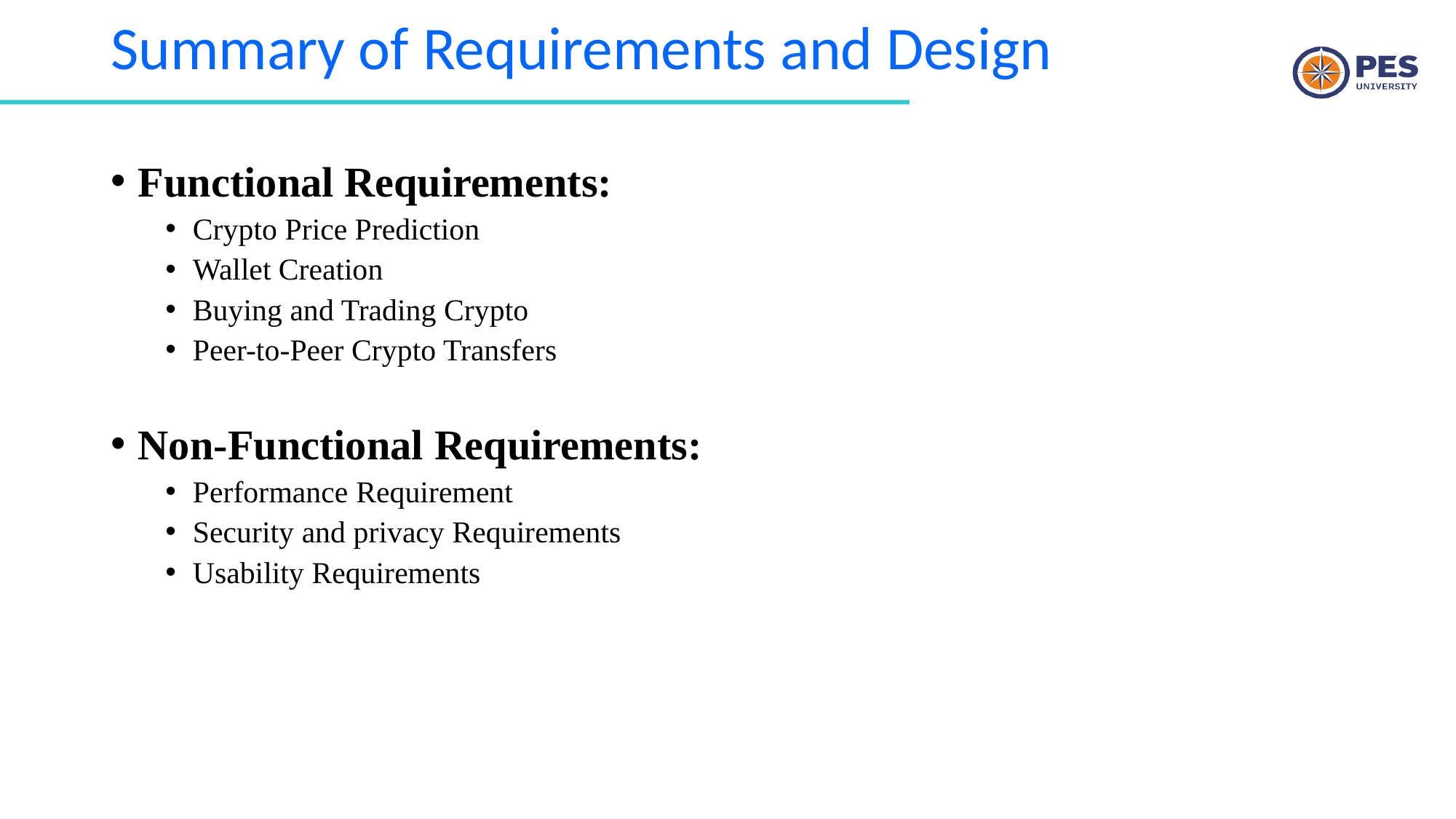

# Summary of Requirements and Design
Functional Requirements:
Crypto Price Prediction
Wallet Creation
Buying and Trading Crypto
Peer-to-Peer Crypto Transfers

Non-Functional Requirements:
Performance Requirement
Security and privacy Requirements
Usability Requirements